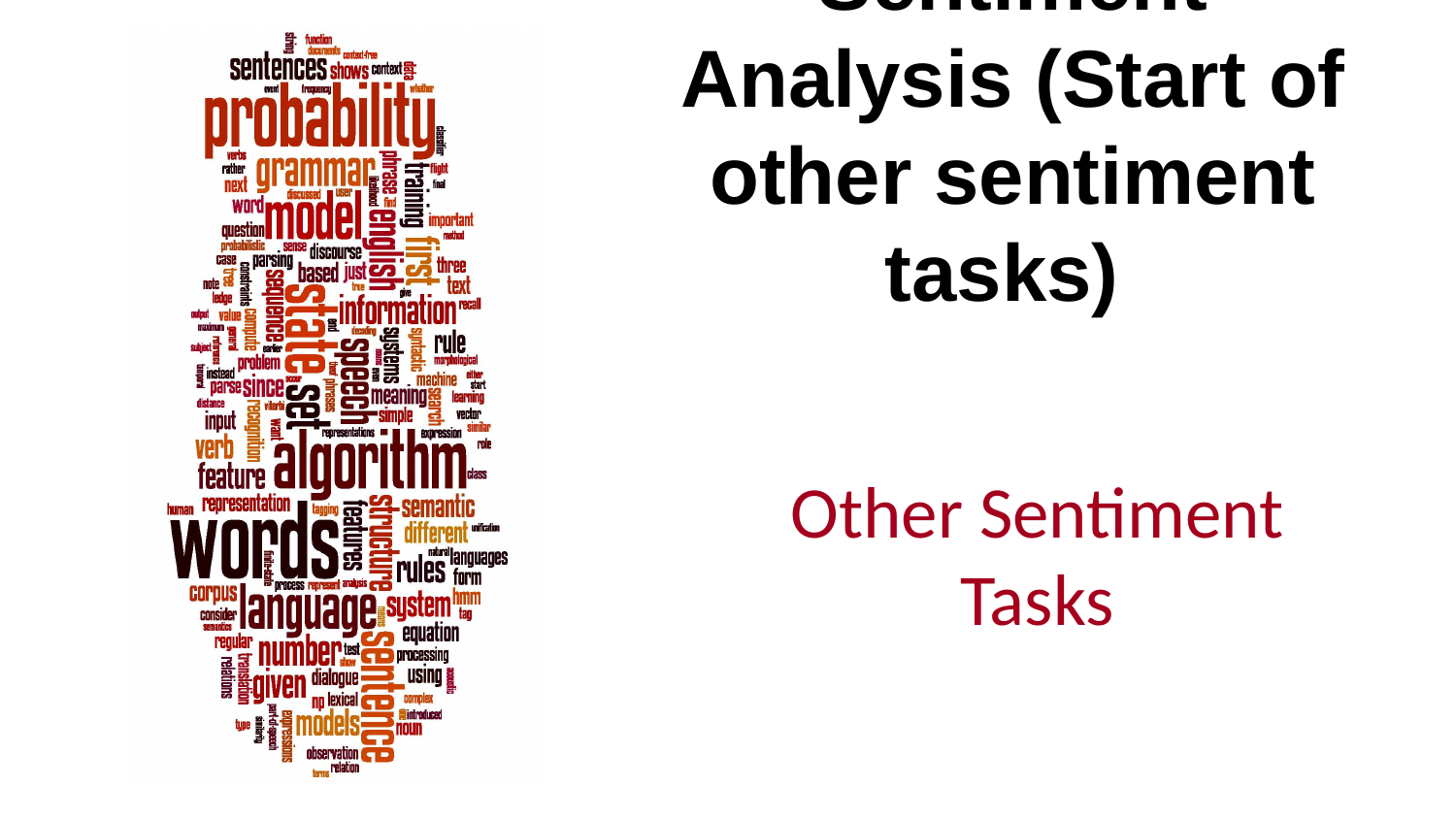

# Sentiment Analysis (Start of other sentiment tasks)
Other Sentiment Tasks